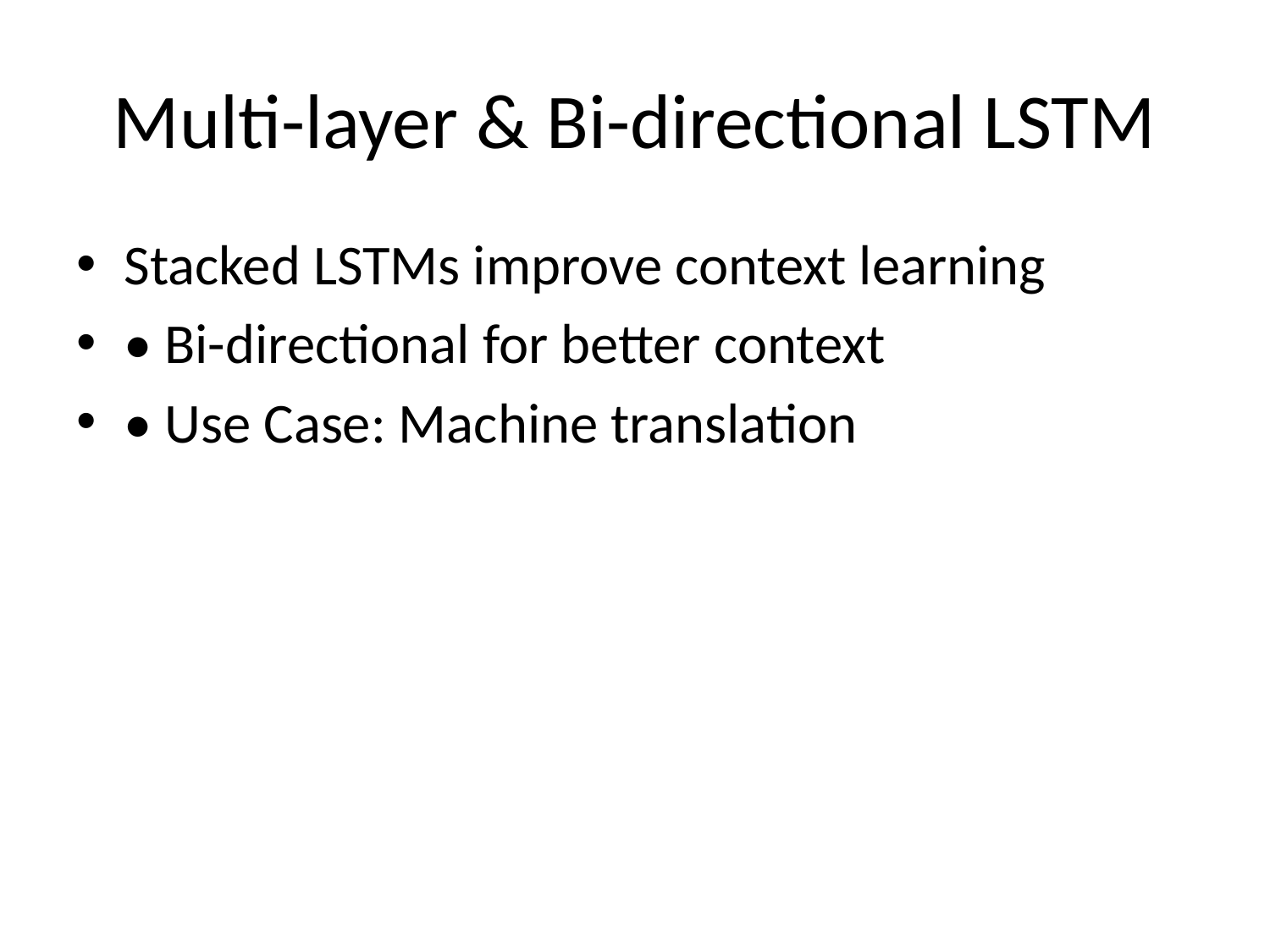

# Multi-layer & Bi-directional LSTM
Stacked LSTMs improve context learning
• Bi-directional for better context
• Use Case: Machine translation